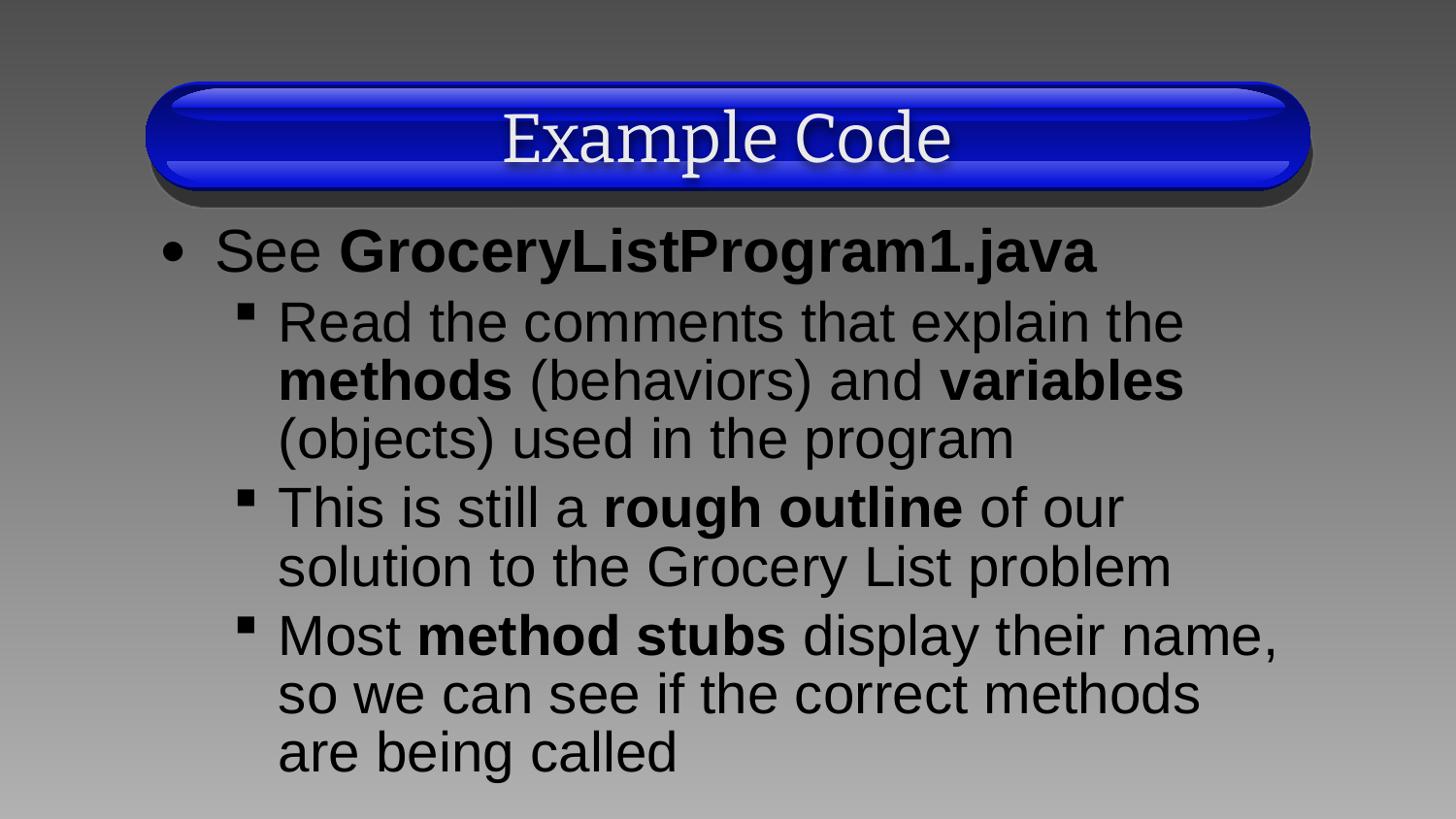

# Example Code
See GroceryListProgram1.java
Read the comments that explain the methods (behaviors) and variables (objects) used in the program
This is still a rough outline of our solution to the Grocery List problem
Most method stubs display their name, so we can see if the correct methods are being called